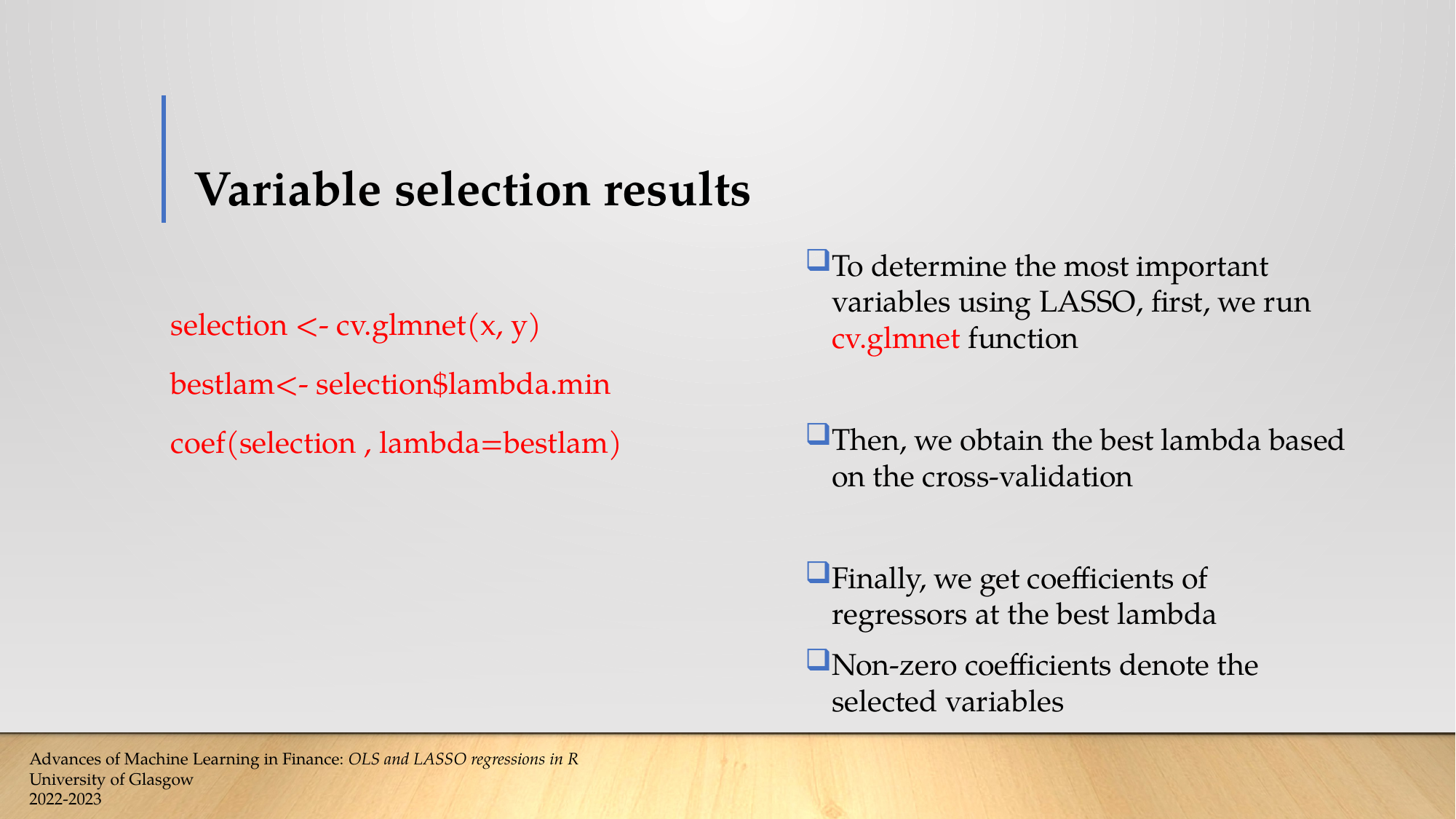

# Variable selection results
To determine the most important variables using LASSO, first, we run cv.glmnet function

Then, we obtain the best lambda based on the cross-validation

Finally, we get coefficients of regressors at the best lambda
Non-zero coefficients denote the selected variables

selection <- cv.glmnet(x, y)
bestlam<- selection$lambda.min
coef(selection , lambda=bestlam)
Advances of Machine Learning in Finance: OLS and LASSO regressions in R
University of Glasgow
2022-2023